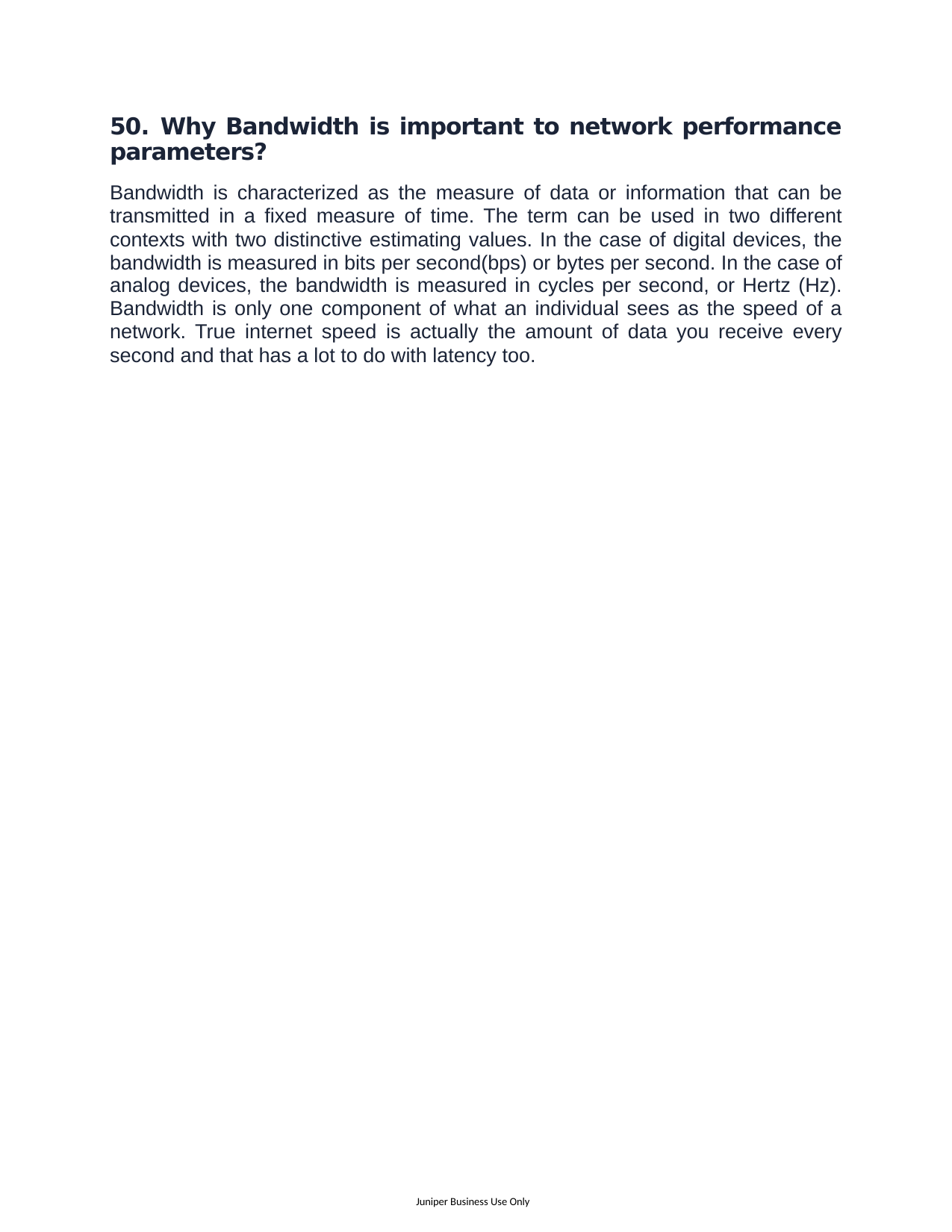

50. Why Bandwidth is important to network performance parameters?
Bandwidth is characterized as the measure of data or information that can be transmitted in a fixed measure of time. The term can be used in two different contexts with two distinctive estimating values. In the case of digital devices, the bandwidth is measured in bits per second(bps) or bytes per second. In the case of analog devices, the bandwidth is measured in cycles per second, or Hertz (Hz). Bandwidth is only one component of what an individual sees as the speed of a network. True internet speed is actually the amount of data you receive every second and that has a lot to do with latency too.
Juniper Business Use Only